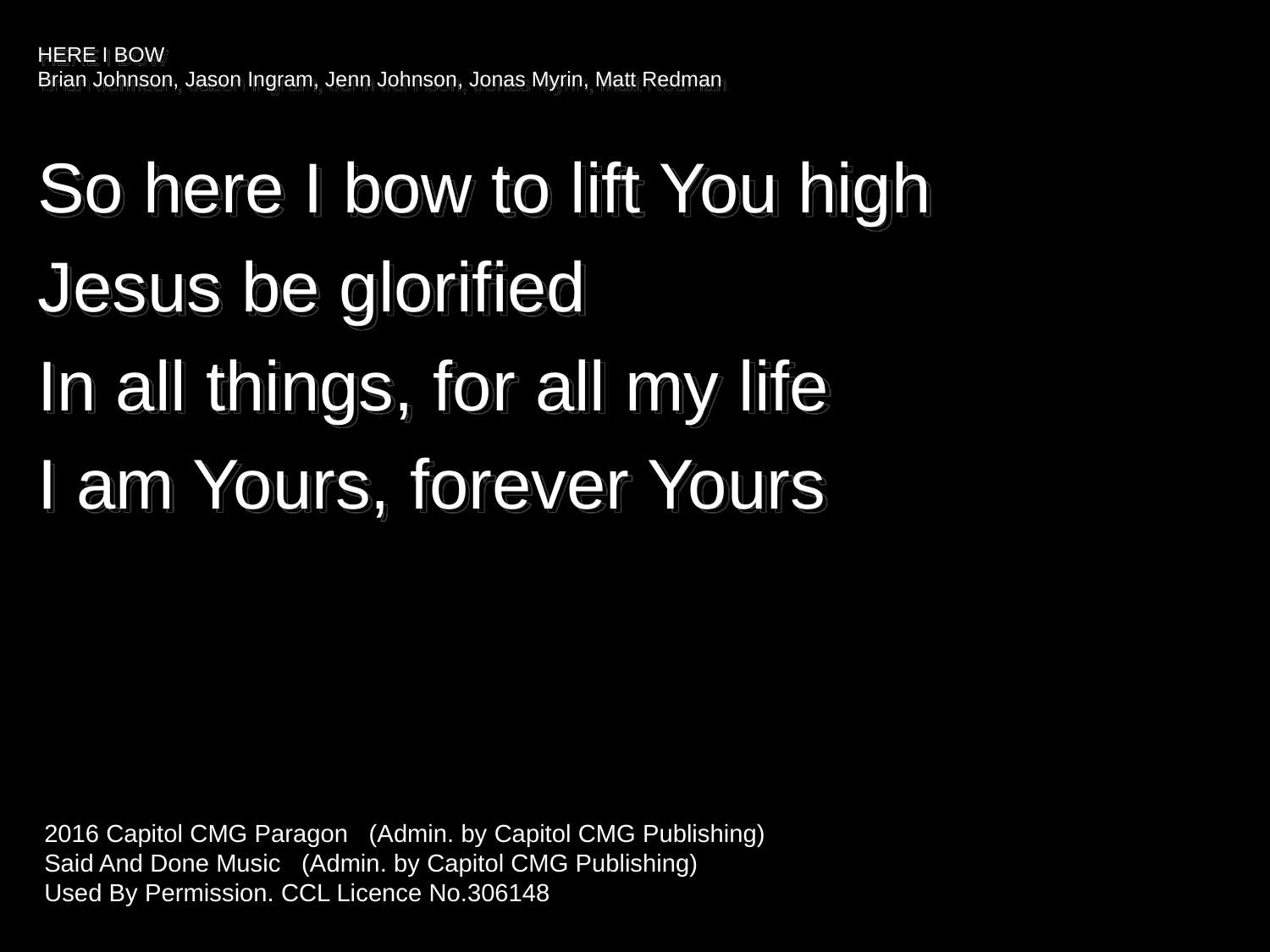

# HERE I BOW Brian Johnson, Jason Ingram, Jenn Johnson, Jonas Myrin, Matt Redman
So here I bow to lift You high
Jesus be glorified
In all things, for all my life
I am Yours, forever Yours
2016 Capitol CMG Paragon   (Admin. by Capitol CMG Publishing)
Said And Done Music   (Admin. by Capitol CMG Publishing)
Used By Permission. CCL Licence No.306148